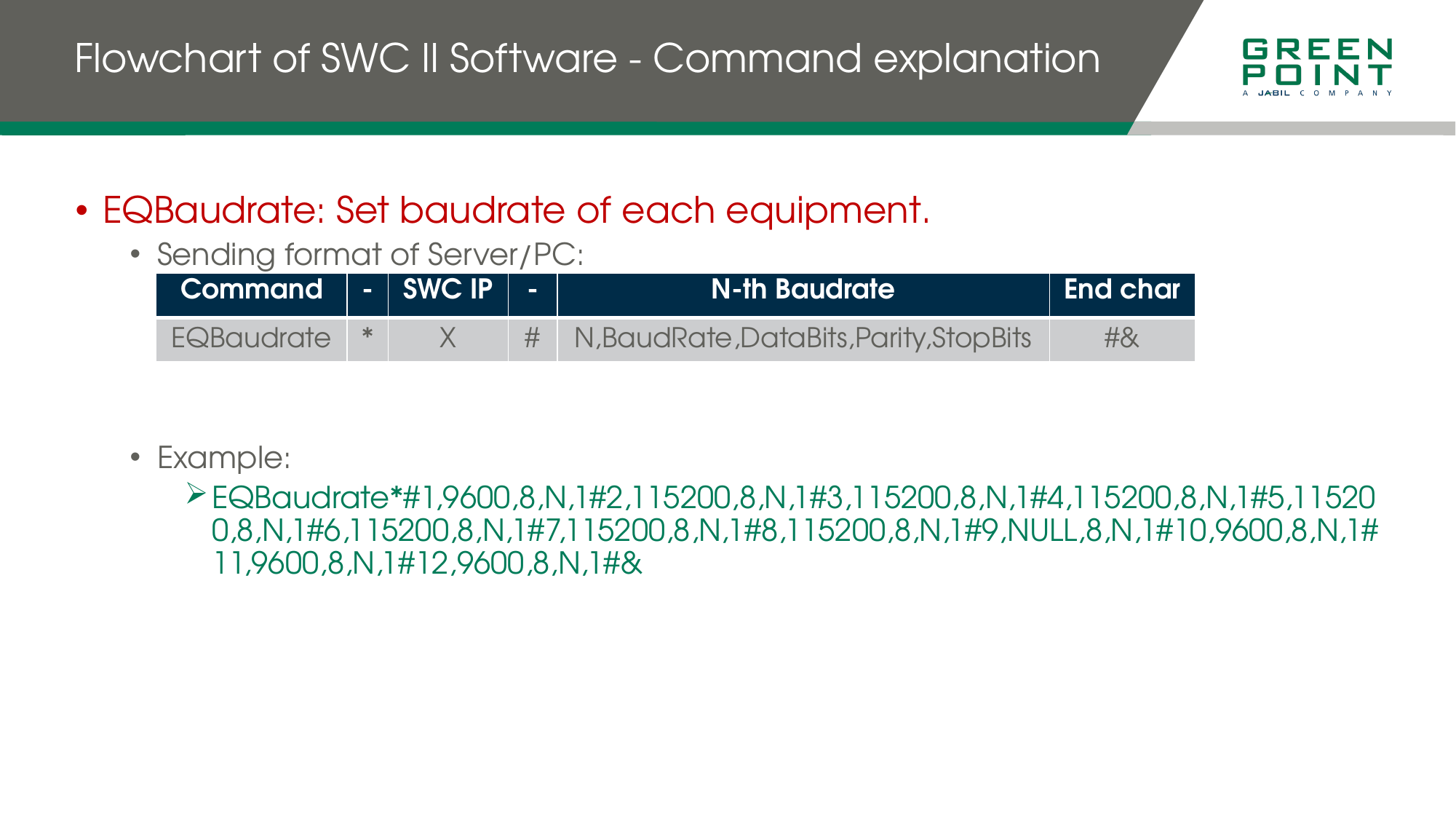

# Flowchart of SWC II Software - Command explanation
EQBaudrate: Set baudrate of each equipment.
Sending format of Server/PC:

Example:
EQBaudrate*#1,9600,8,N,1#2,115200,8,N,1#3,115200,8,N,1#4,115200,8,N,1#5,115200,8,N,1#6,115200,8,N,1#7,115200,8,N,1#8,115200,8,N,1#9,NULL,8,N,1#10,9600,8,N,1#11,9600,8,N,1#12,9600,8,N,1#&

| Command | - | SWC IP | - | N-th Baudrate | End char |
| --- | --- | --- | --- | --- | --- |
| EQBaudrate | \* | X | # | N,BaudRate,DataBits,Parity,StopBits | #& |